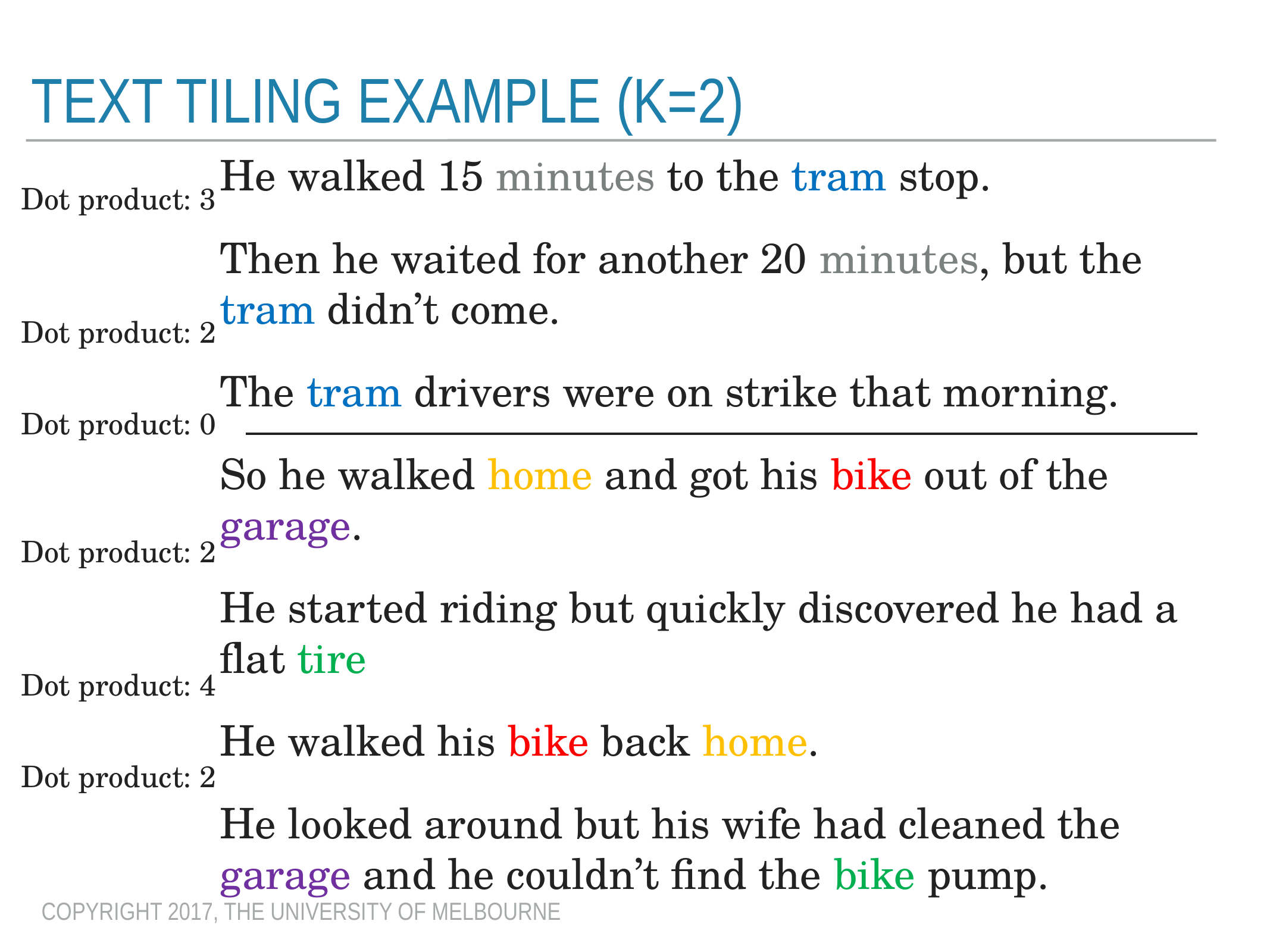

# Text Tiling example (k=2)
He walked 15 minutes to the tram stop.
Then he waited for another 20 minutes, but the tram didn’t come.
The tram drivers were on strike that morning.
So he walked home and got his bike out of the garage.
He started riding but quickly discovered he had a flat tire
He walked his bike back home.
He looked around but his wife had cleaned the garage and he couldn’t find the bike pump.
Dot product: 3
Dot product: 2
Dot product: 0
Dot product: 2
Dot product: 4
Dot product: 2